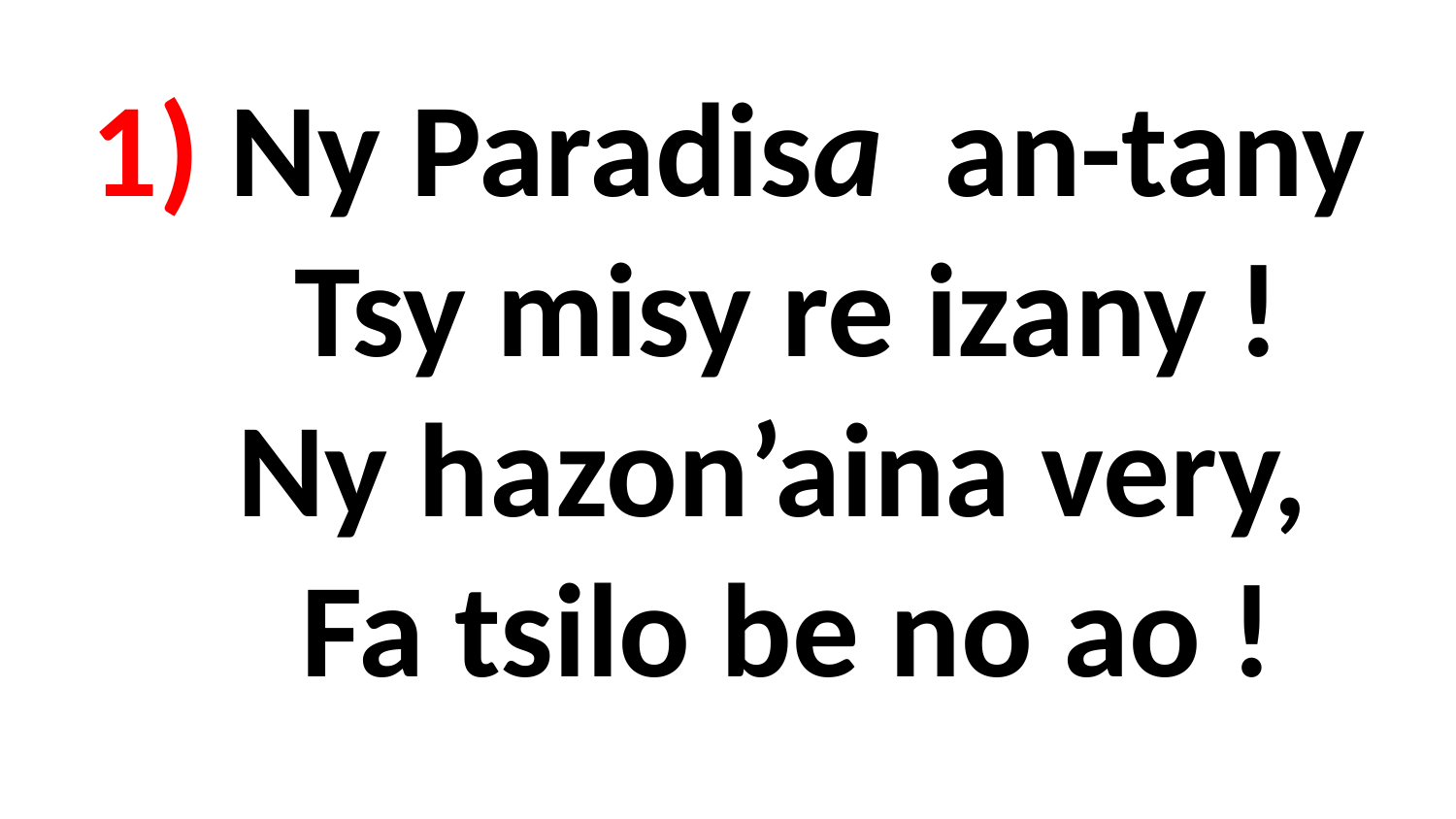

# 1) Ny Paradisa  an-tany Tsy misy re izany ! Ny hazon’aina very, Fa tsilo be no ao !